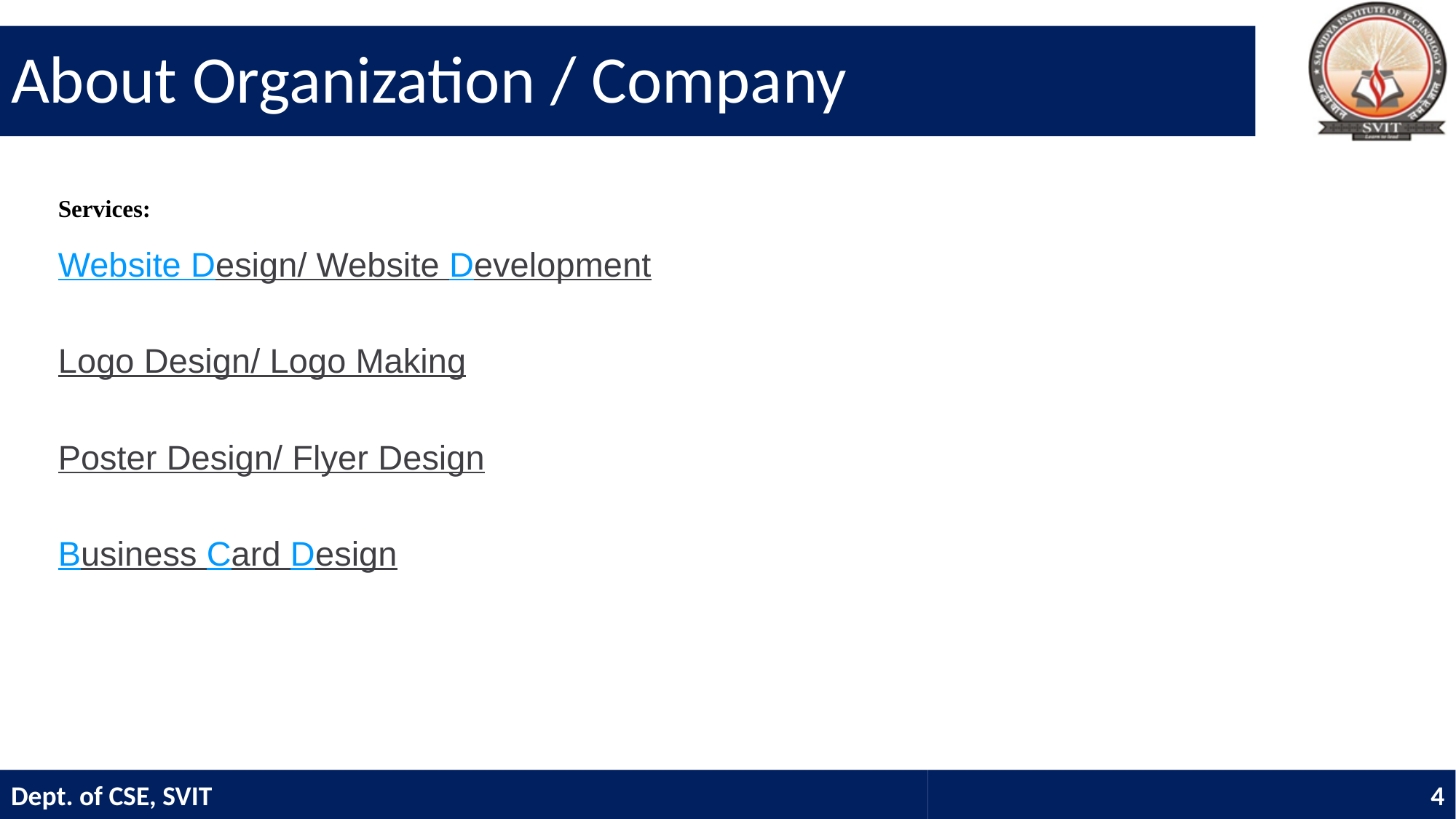

# About Organization / Company
Services:
Website Design/ Website Development
Logo Design/ Logo Making
Poster Design/ Flyer Design
Business Card Design

Dept. of CSE, SVIT
4